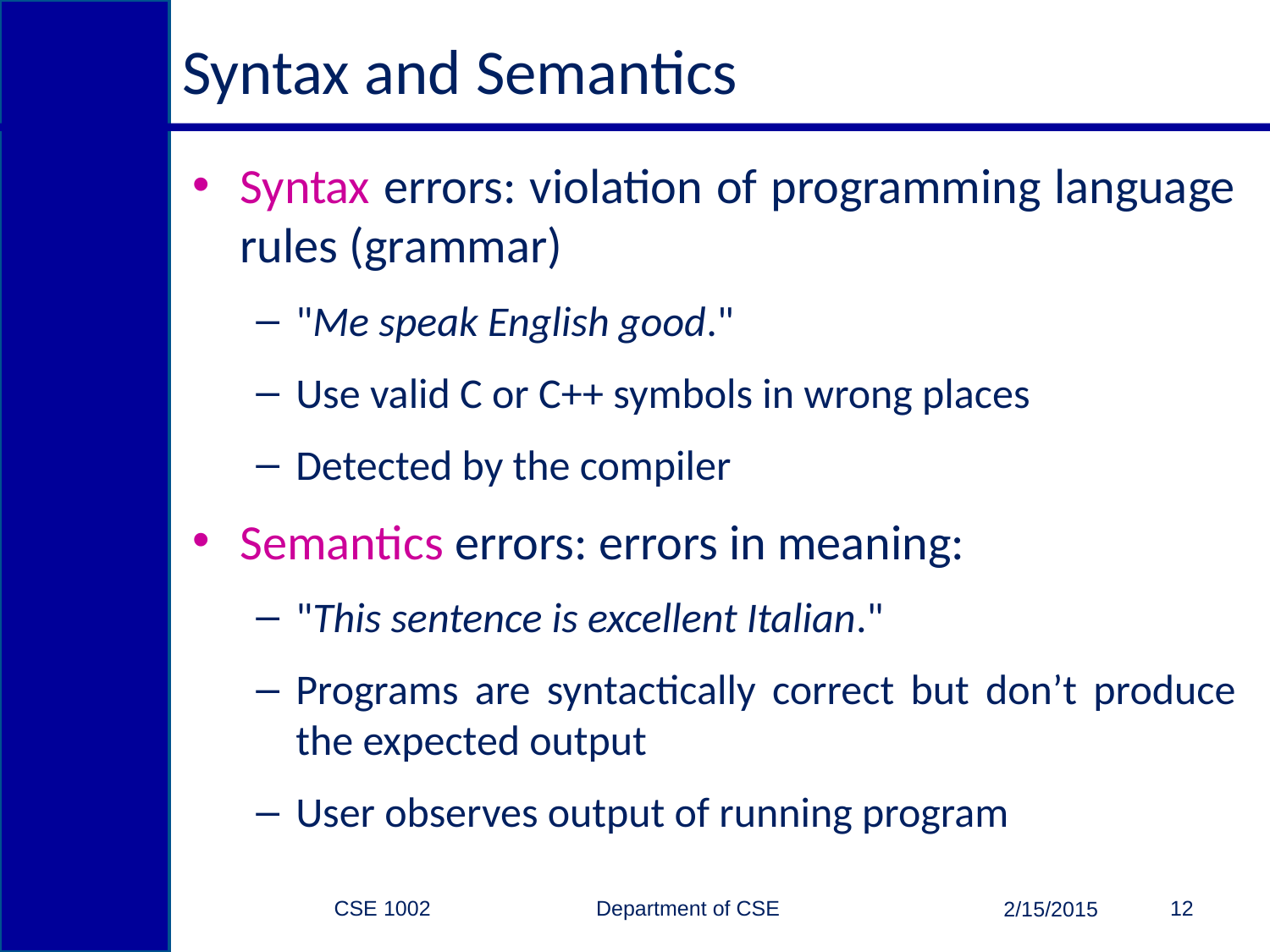

# Syntax and Semantics
Syntax errors: violation of programming language rules (grammar)
"Me speak English good."
Use valid C or C++ symbols in wrong places
Detected by the compiler
Semantics errors: errors in meaning:
"This sentence is excellent Italian."
Programs are syntactically correct but don’t produce the expected output
User observes output of running program

CSE 1002                            Department of CSE
12
2/15/2015